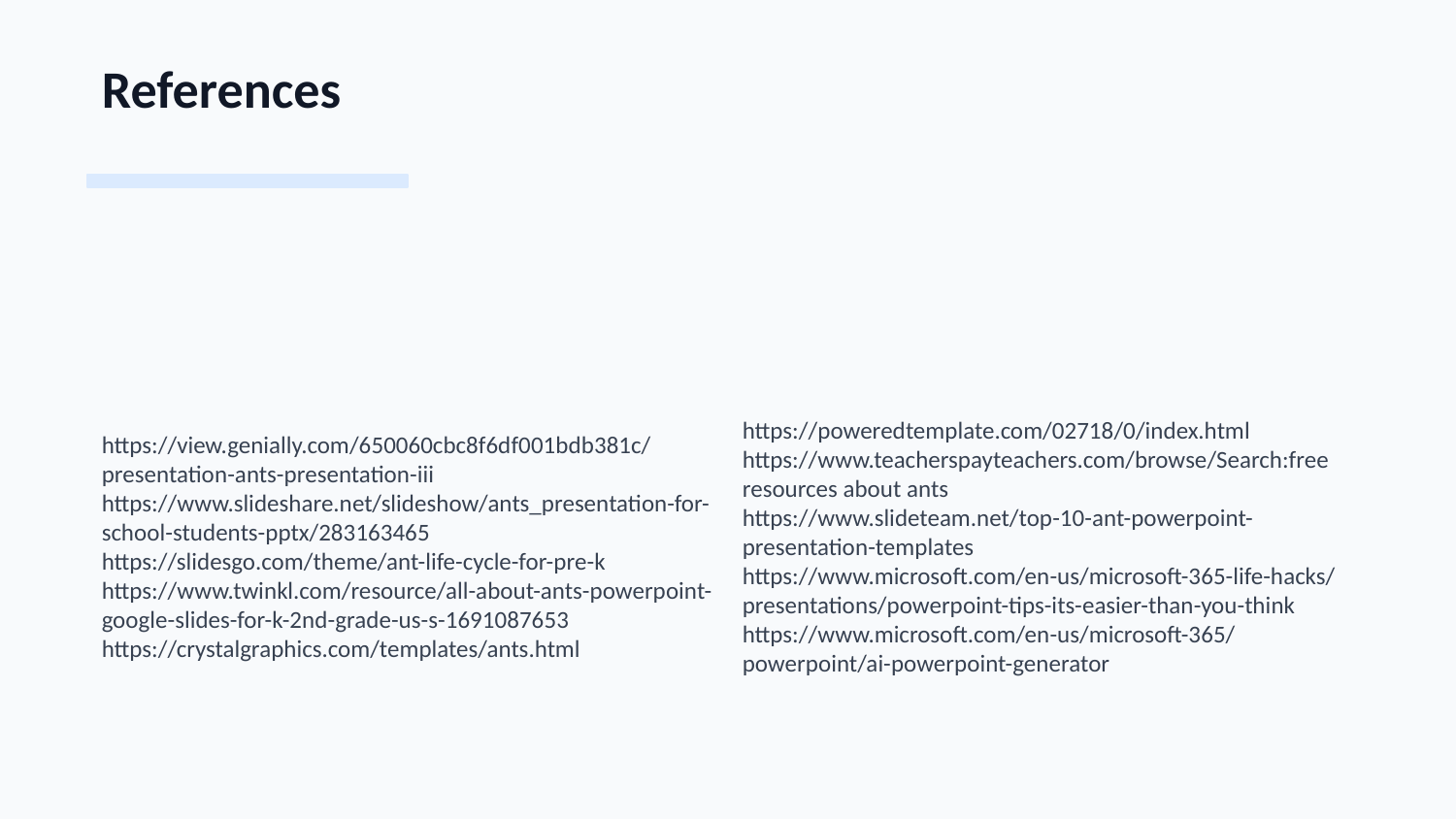

References

https://view.genially.com/650060cbc8f6df001bdb381c/presentation-ants-presentation-iii
https://www.slideshare.net/slideshow/ants_presentation-for-school-students-pptx/283163465
https://slidesgo.com/theme/ant-life-cycle-for-pre-k
https://www.twinkl.com/resource/all-about-ants-powerpoint-google-slides-for-k-2nd-grade-us-s-1691087653
https://crystalgraphics.com/templates/ants.html
https://poweredtemplate.com/02718/0/index.html
https://www.teacherspayteachers.com/browse/Search:free resources about ants
https://www.slideteam.net/top-10-ant-powerpoint-presentation-templates
https://www.microsoft.com/en-us/microsoft-365-life-hacks/presentations/powerpoint-tips-its-easier-than-you-think
https://www.microsoft.com/en-us/microsoft-365/powerpoint/ai-powerpoint-generator